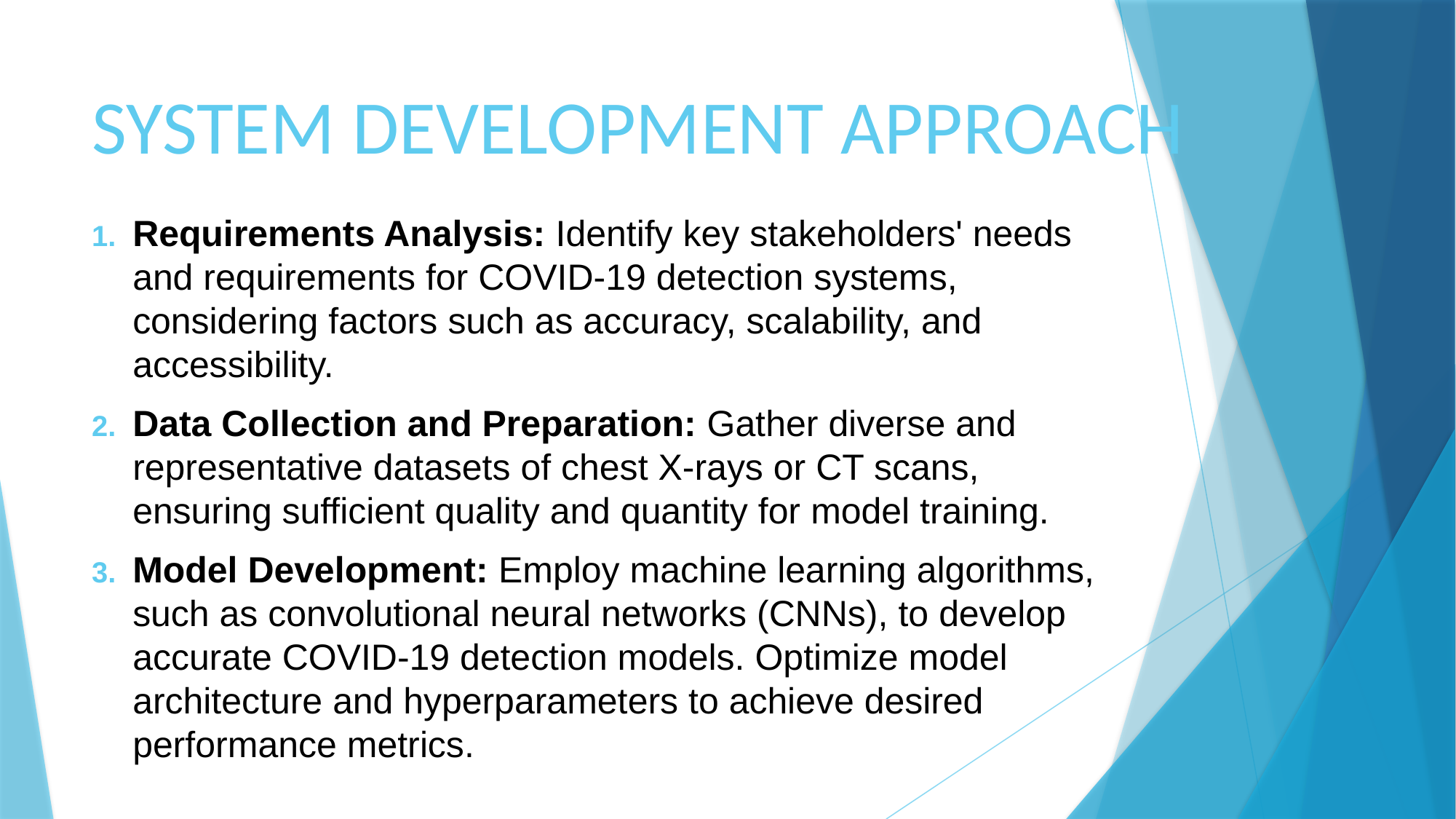

# SYSTEM DEVELOPMENT APPROACH
Requirements Analysis: Identify key stakeholders' needs and requirements for COVID-19 detection systems, considering factors such as accuracy, scalability, and accessibility.
Data Collection and Preparation: Gather diverse and representative datasets of chest X-rays or CT scans, ensuring sufficient quality and quantity for model training.
Model Development: Employ machine learning algorithms, such as convolutional neural networks (CNNs), to develop accurate COVID-19 detection models. Optimize model architecture and hyperparameters to achieve desired performance metrics.